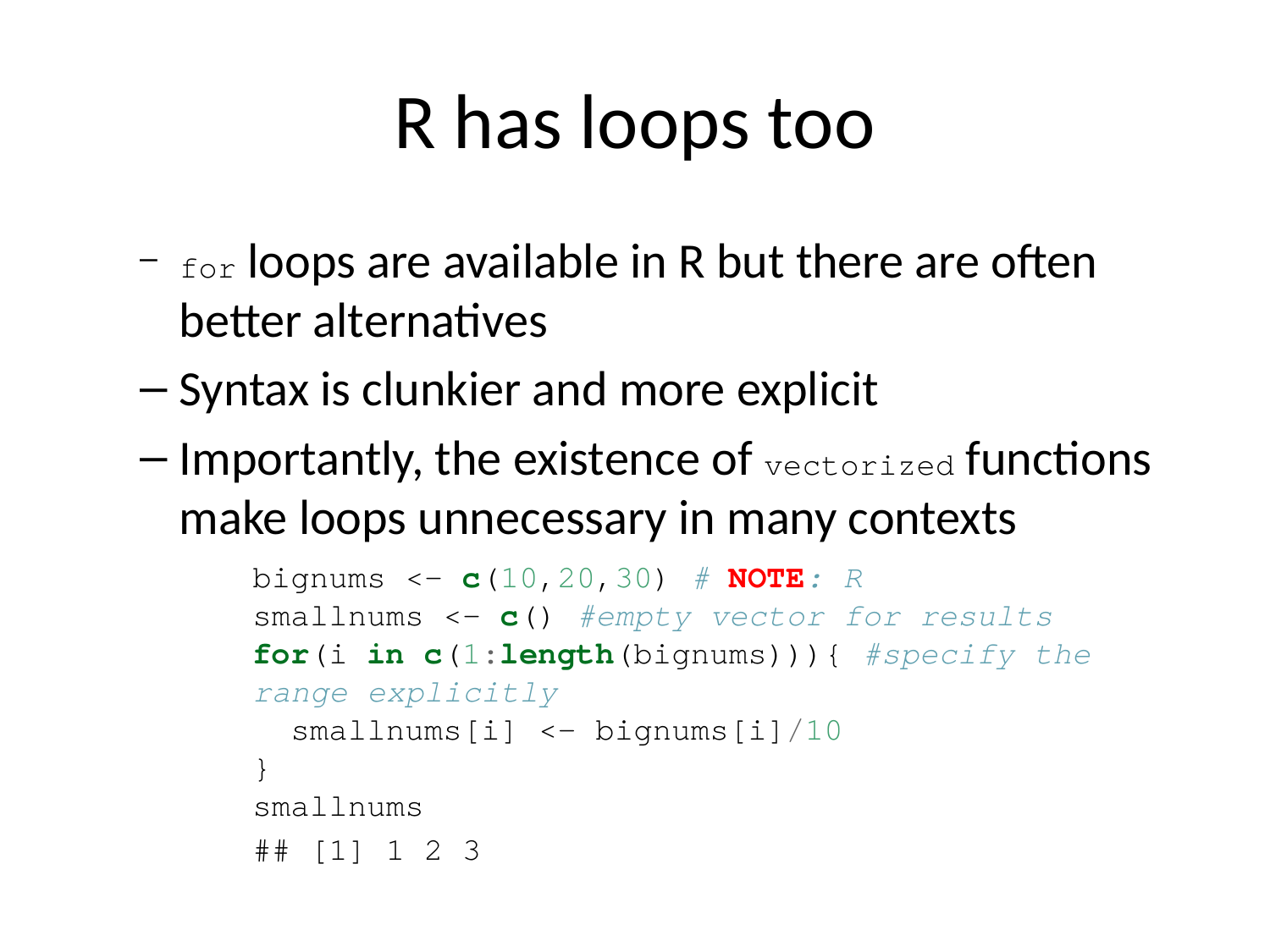

# R has loops too
for loops are available in R but there are often better alternatives
Syntax is clunkier and more explicit
Importantly, the existence of vectorized functions make loops unnecessary in many contexts
bignums <- c(10,20,30) # NOTE: R
smallnums <- c() #empty vector for results
for(i in c(1:length(bignums))){ #specify the range explicitly
  smallnums[i] <- bignums[i]/10
}
smallnums
## [1] 1 2 3